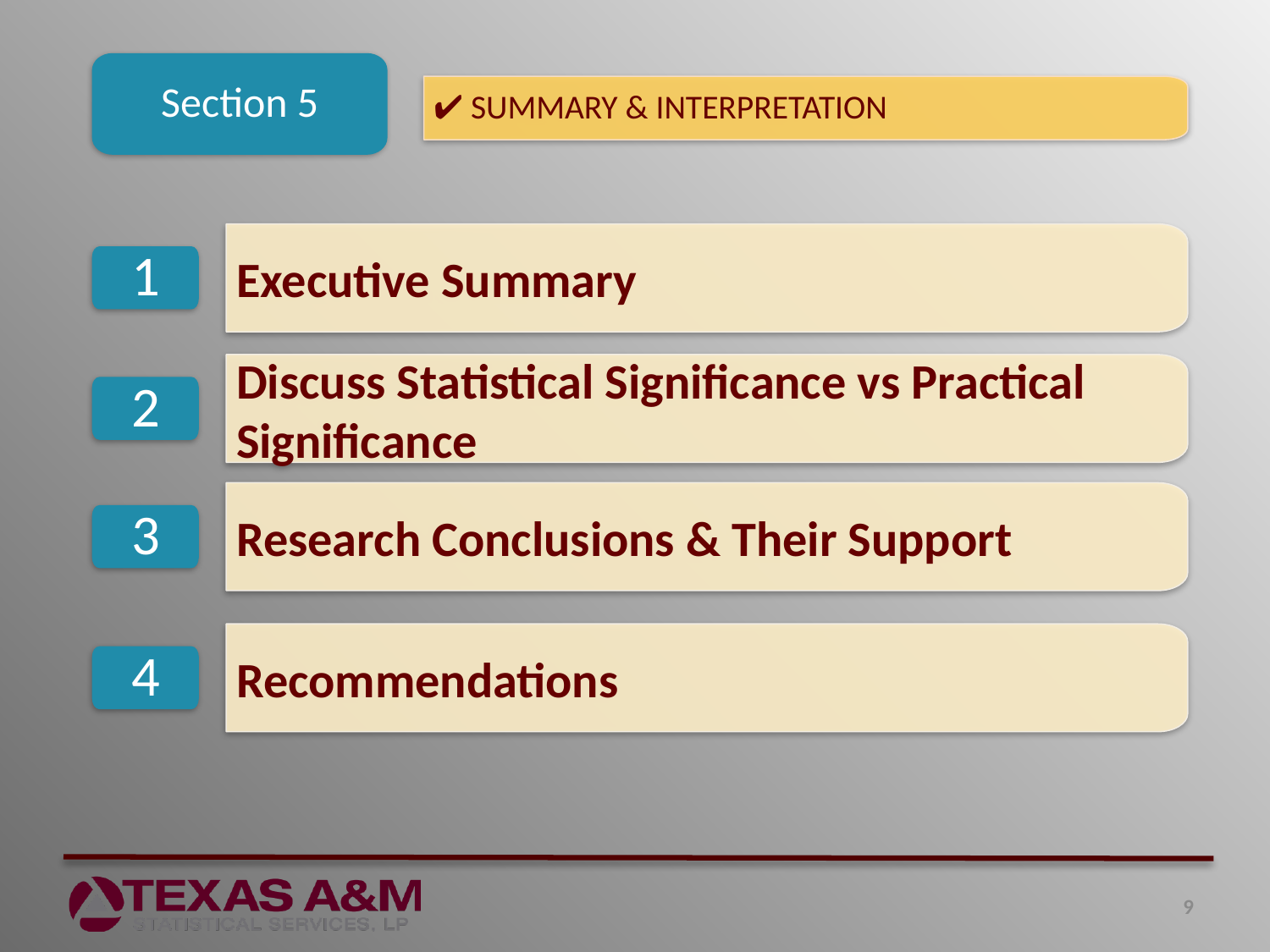

Section 5
✔ SUMMARY & INTERPRETATION
Executive Summary
1
Discuss Statistical Significance vs Practical Significance
2
Research Conclusions & Their Support
3
Recommendations
4
9